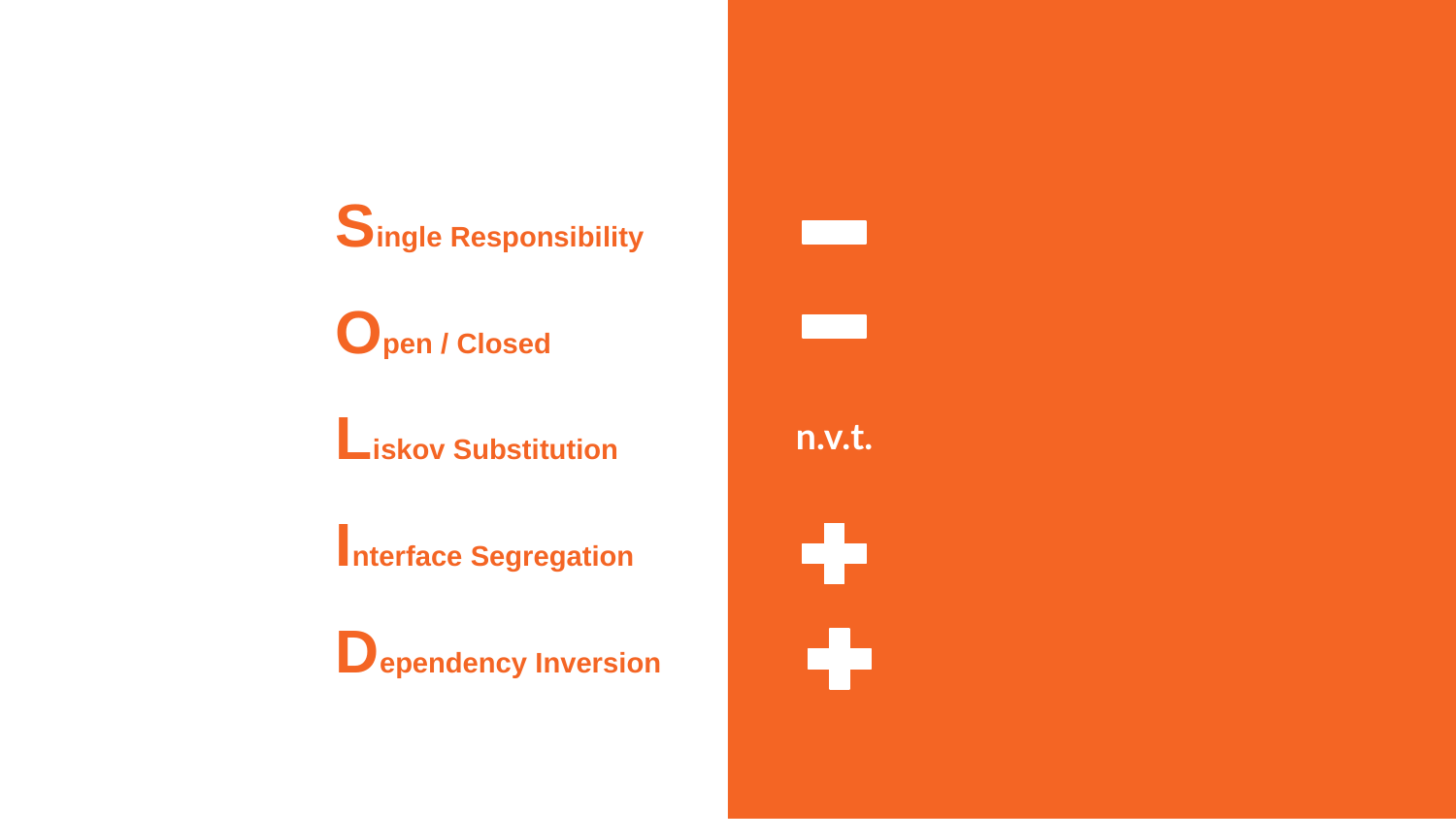

# Single Responsibility

Open / Closed

Liskov Substitution

Interface Segregation

Dependency Inversion

n.v.t.